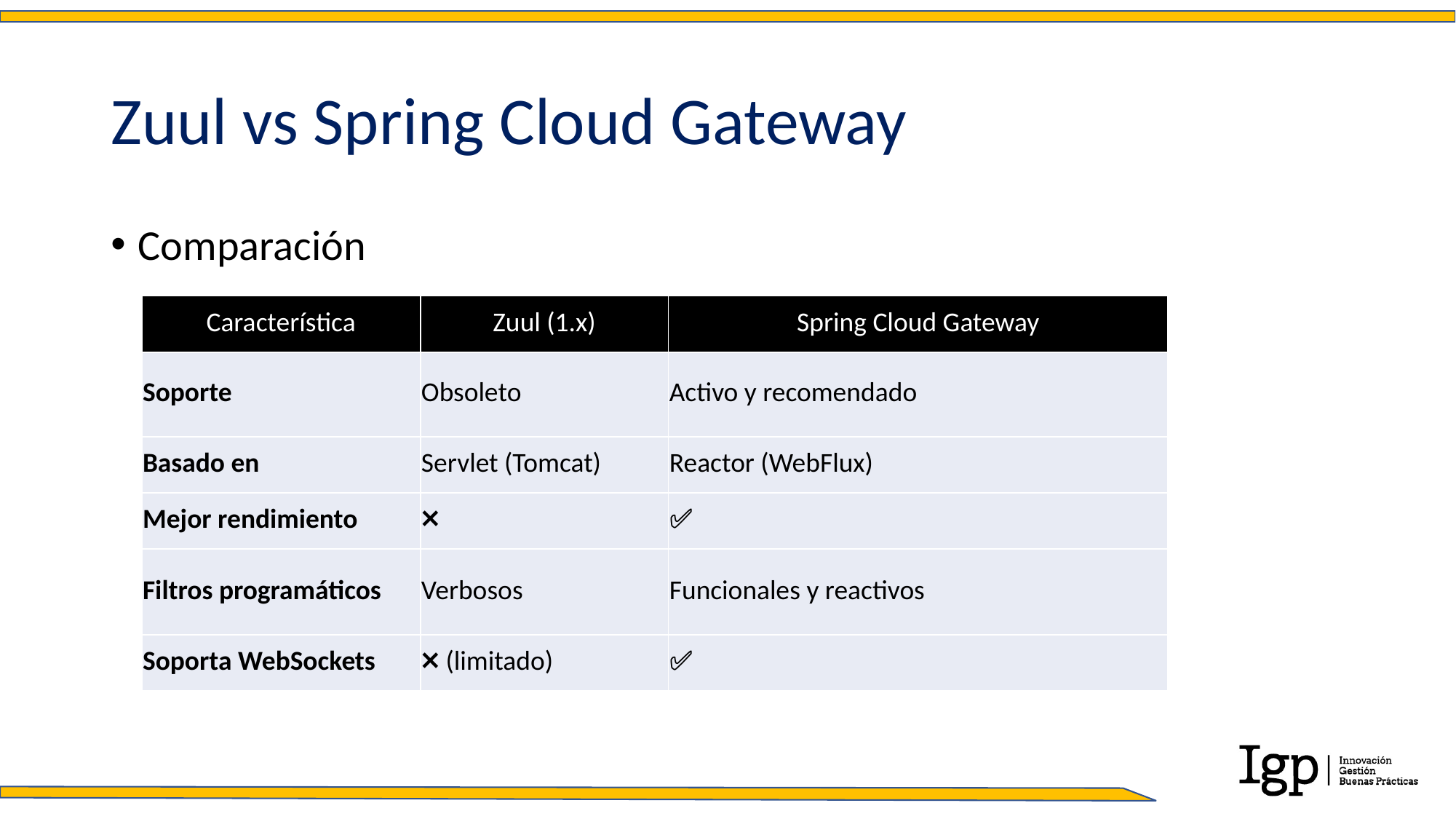

# Zuul vs Spring Cloud Gateway
Comparación
| Característica | Zuul (1.x) | Spring Cloud Gateway |
| --- | --- | --- |
| Soporte | Obsoleto | Activo y recomendado |
| Basado en | Servlet (Tomcat) | Reactor (WebFlux) |
| Mejor rendimiento | ❌ | ✅ |
| Filtros programáticos | Verbosos | Funcionales y reactivos |
| Soporta WebSockets | ❌ (limitado) | ✅ |